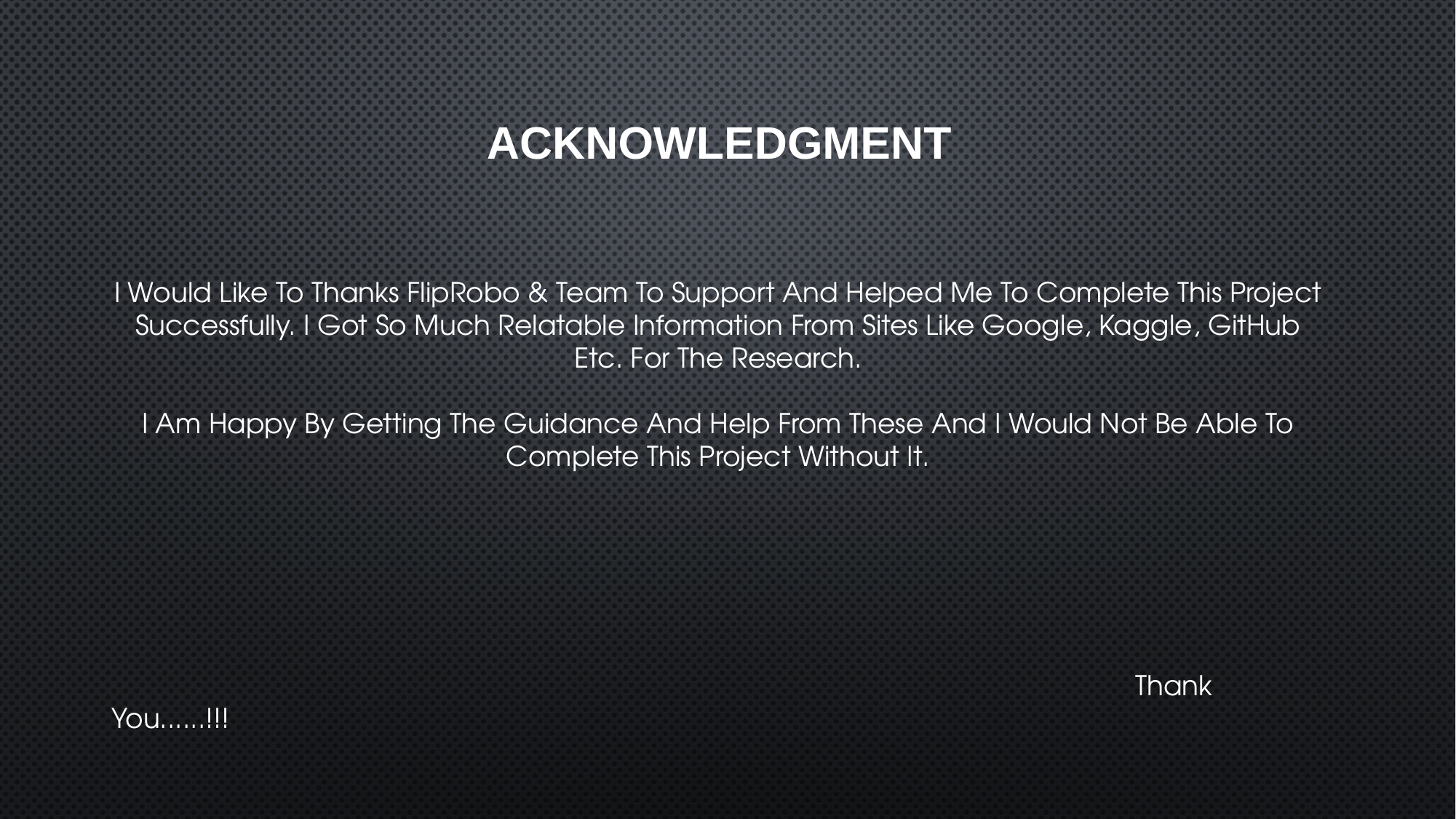

ACKNOWLEDGMENT​
I Would Like To Thanks FlipRobo & Team To Support And Helped Me To Complete This Project Successfully. I Got So Much Relatable Information From Sites Like Google, Kaggle, GitHub Etc. For The Research.

I Am Happy By Getting The Guidance And Help From These And I Would Not Be Able To Complete This Project Without It.

                                                                                                                                      Thank You......!!!